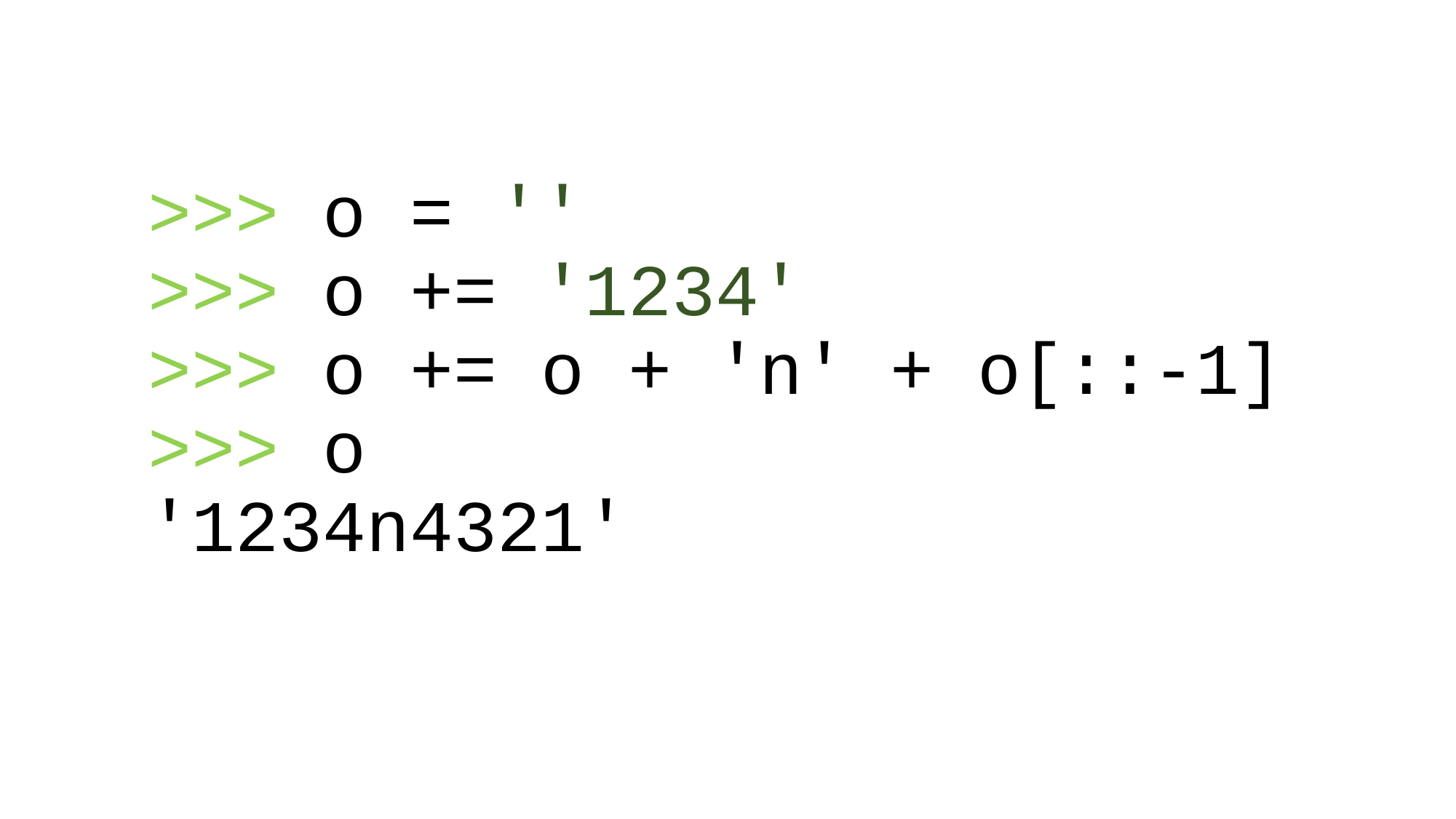

# >>> o = '' >>> o += '1234' >>> o += o + 'n' + o[::-1] >>> o '1234n4321'